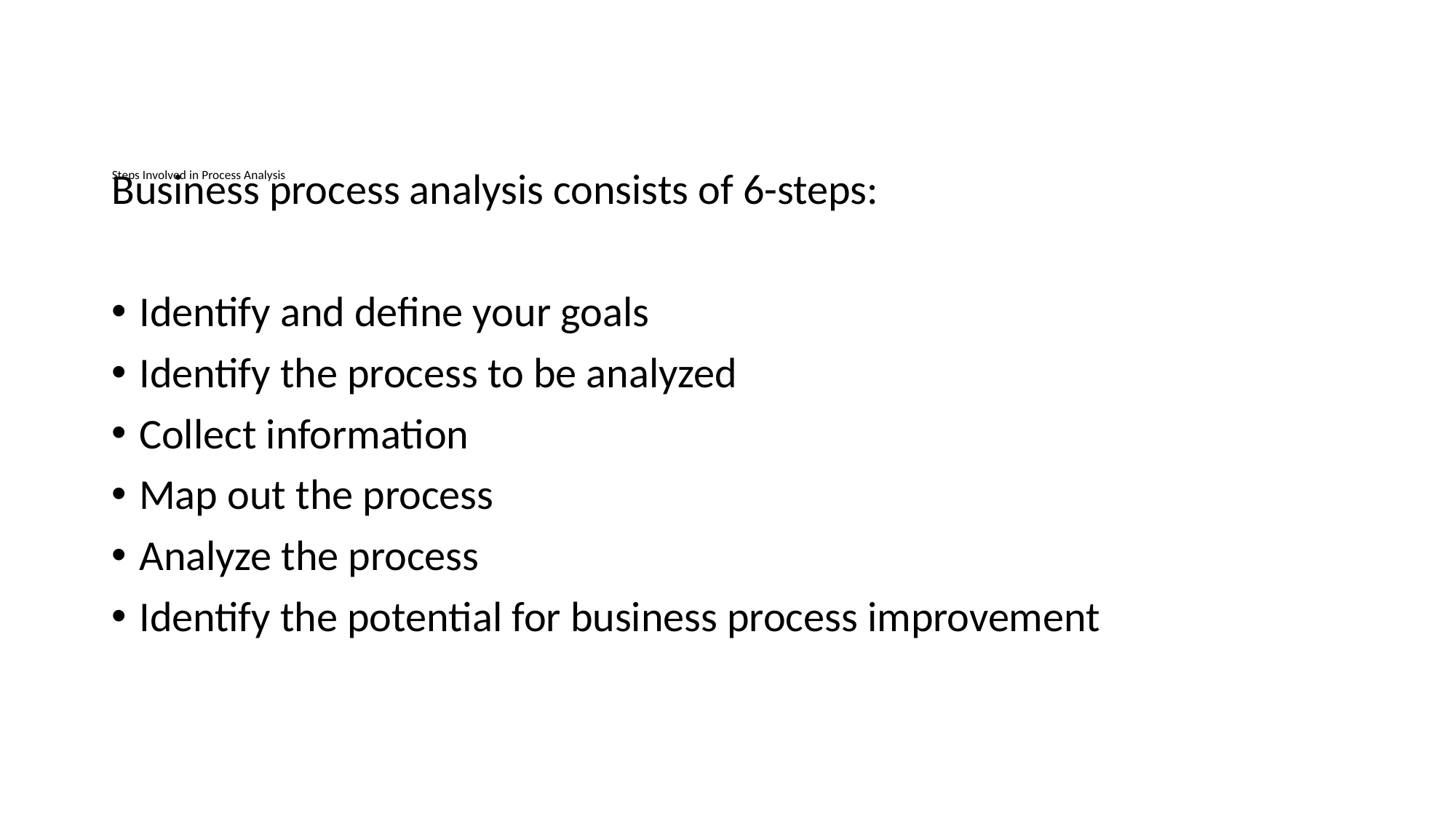

# Steps Involved in Process Analysis
Business process analysis consists of 6-steps:

Identify and define your goals
Identify the process to be analyzed
Collect information
Map out the process
Analyze the process
Identify the potential for business process improvement